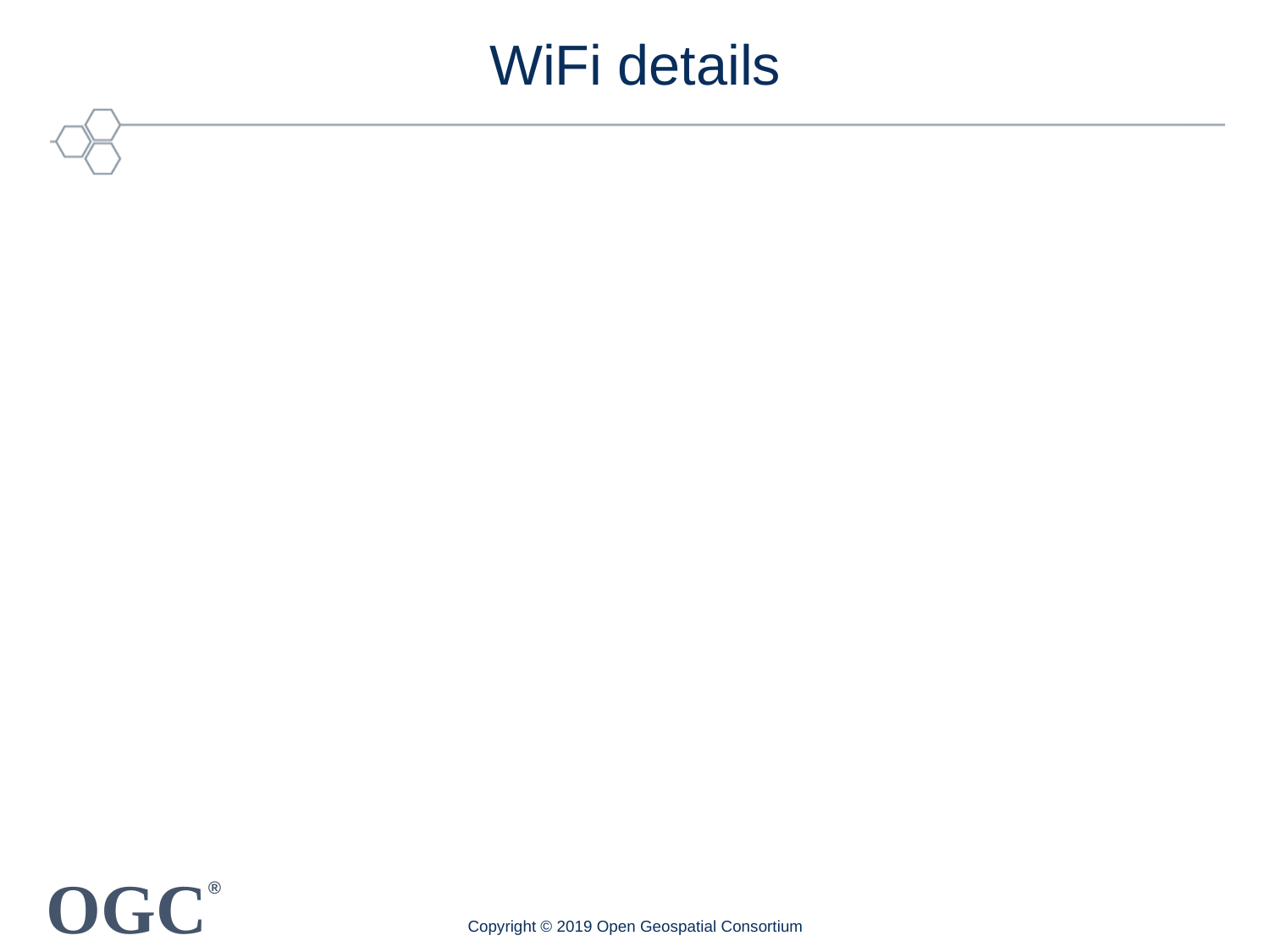

# WiFi details

Copyright © 2019 Open Geospatial Consortium